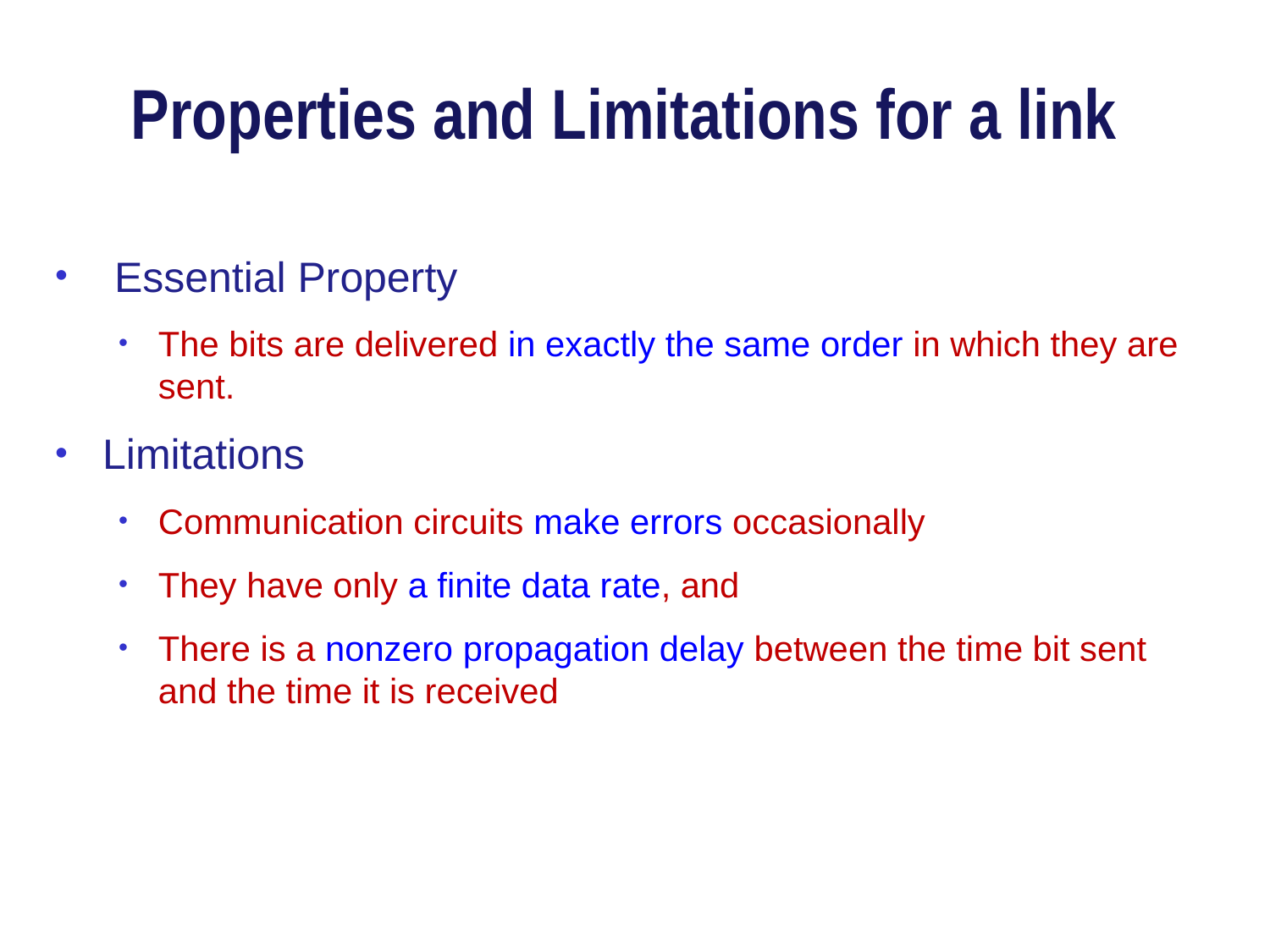

# Properties and Limitations for a link
 Essential Property
The bits are delivered in exactly the same order in which they are sent.
Limitations
Communication circuits make errors occasionally
They have only a finite data rate, and
There is a nonzero propagation delay between the time bit sent and the time it is received